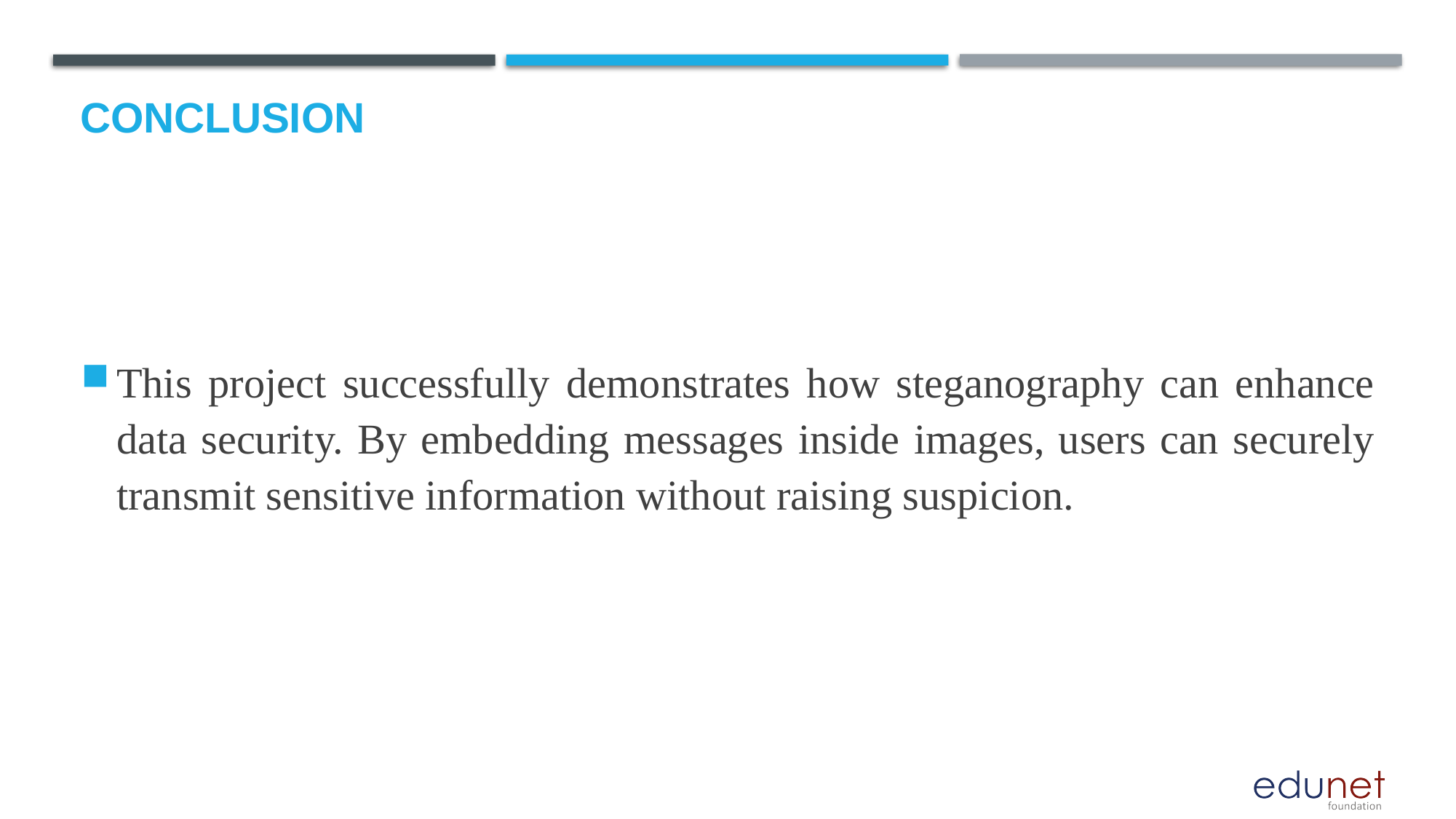

# Conclusion
This project successfully demonstrates how steganography can enhance data security. By embedding messages inside images, users can securely transmit sensitive information without raising suspicion.